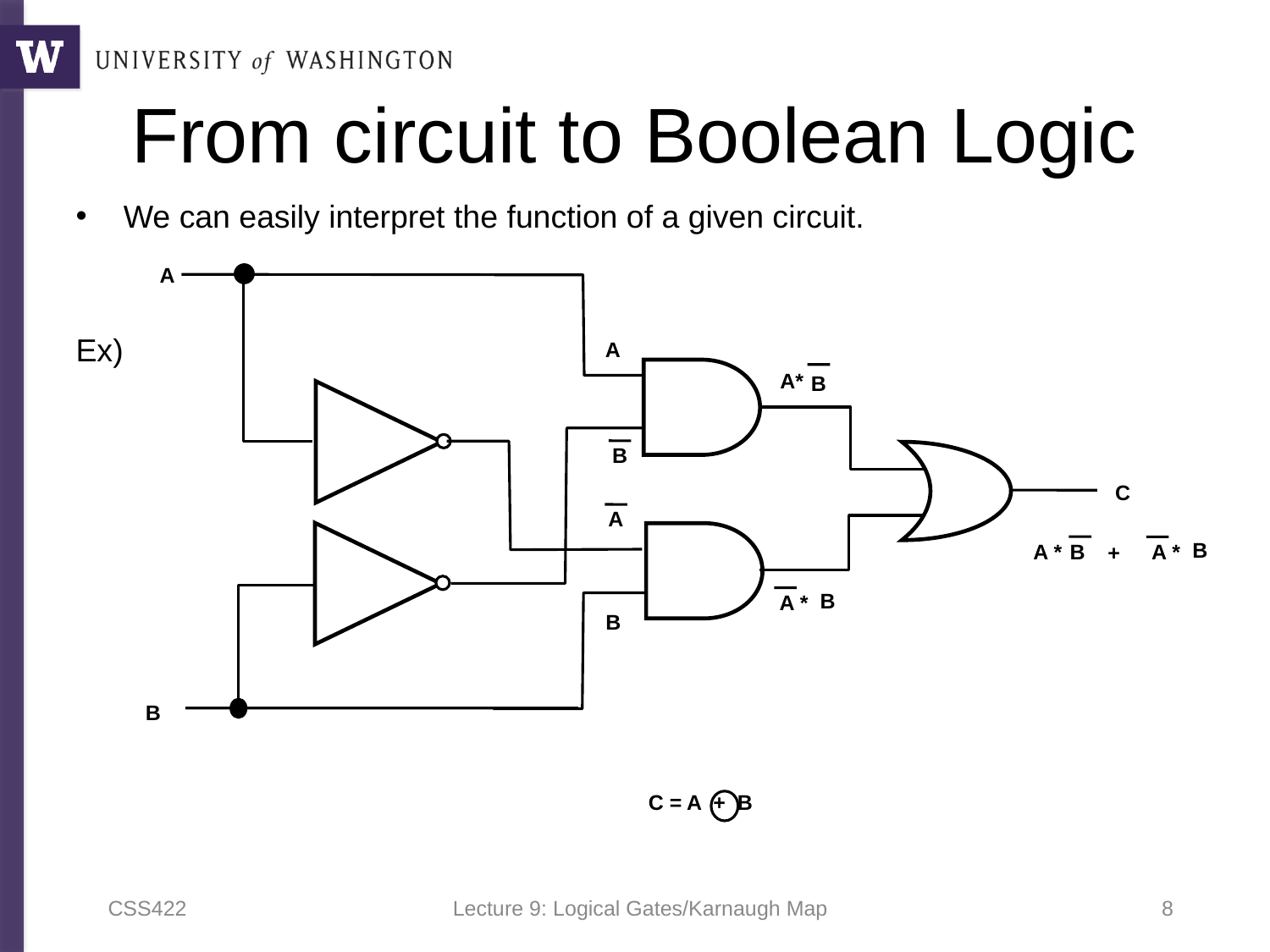

# From circuit to Boolean Logic
We can easily interpret the function of a given circuit.

Ex)

A

A

A*
B

B

C

A

B
 B
A *
A *
+

B
A *

B
B

C = A  +  B

CSS422
Lecture 9: Logical Gates/Karnaugh Map
8